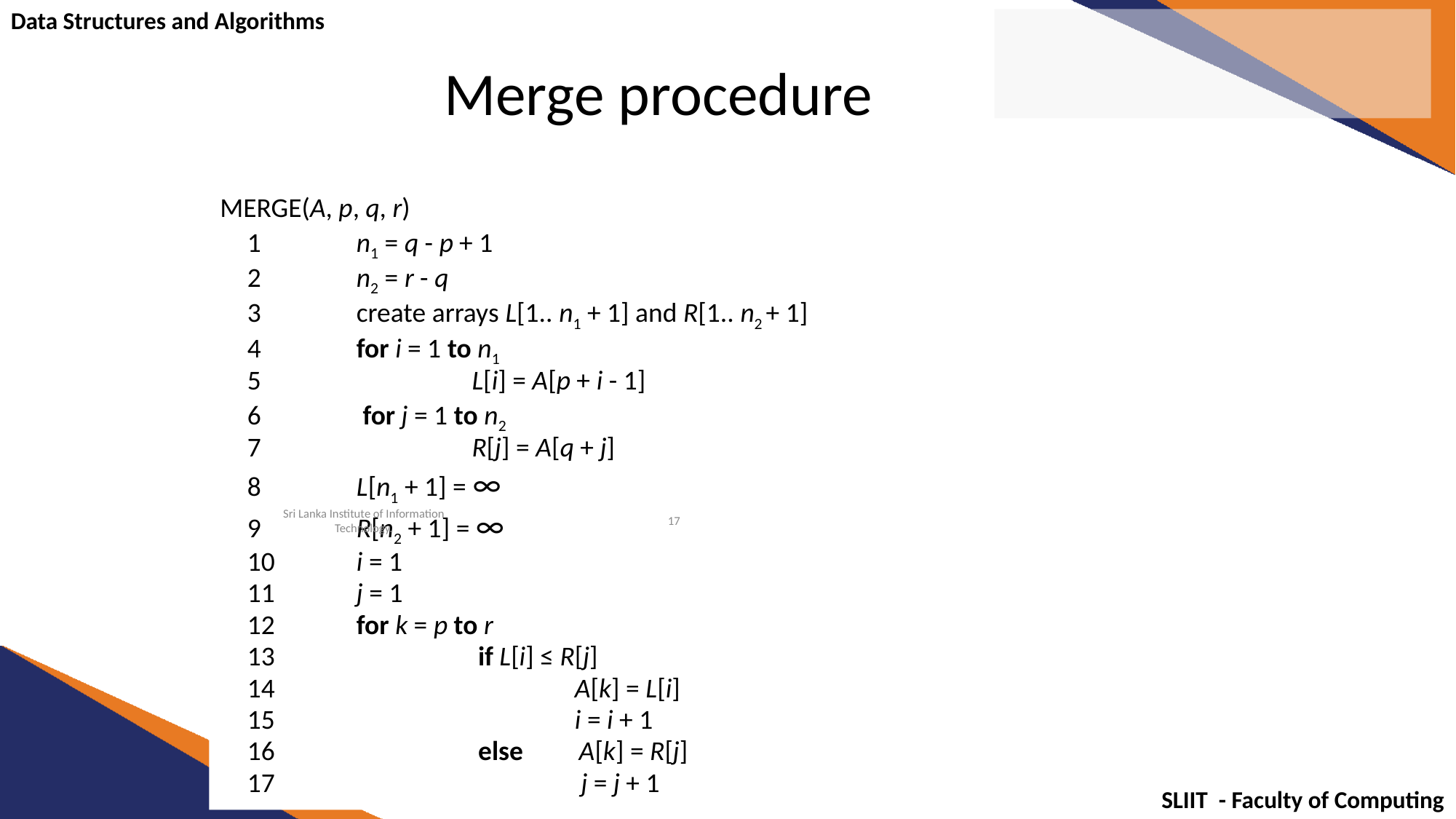

# Merge procedure
MERGE(A, p, q, r)
	1 	n1 = q - p + 1
	2 	n2 = r - q
	3	create arrays L[1.. n1 + 1] and R[1.. n2 + 1]
	4 	for i = 1 to n1
 	5 		 L[i] = A[p + i - 1]
 	6	 for j = 1 to n2
	7 		 R[j] = A[q + j]
	8 	L[n1 + 1] = ∞
	9 	R[n2 + 1] = ∞
	10 	i = 1
	11 	j = 1
	12 	for k = p to r
	13		  if L[i] ≤ R[j]
	14 			A[k] = L[i]
	15		 	i = i + 1
	16 		  else         A[k] = R[j]
	17			 j = j + 1
Sri Lanka Institute of Information Technology.
17